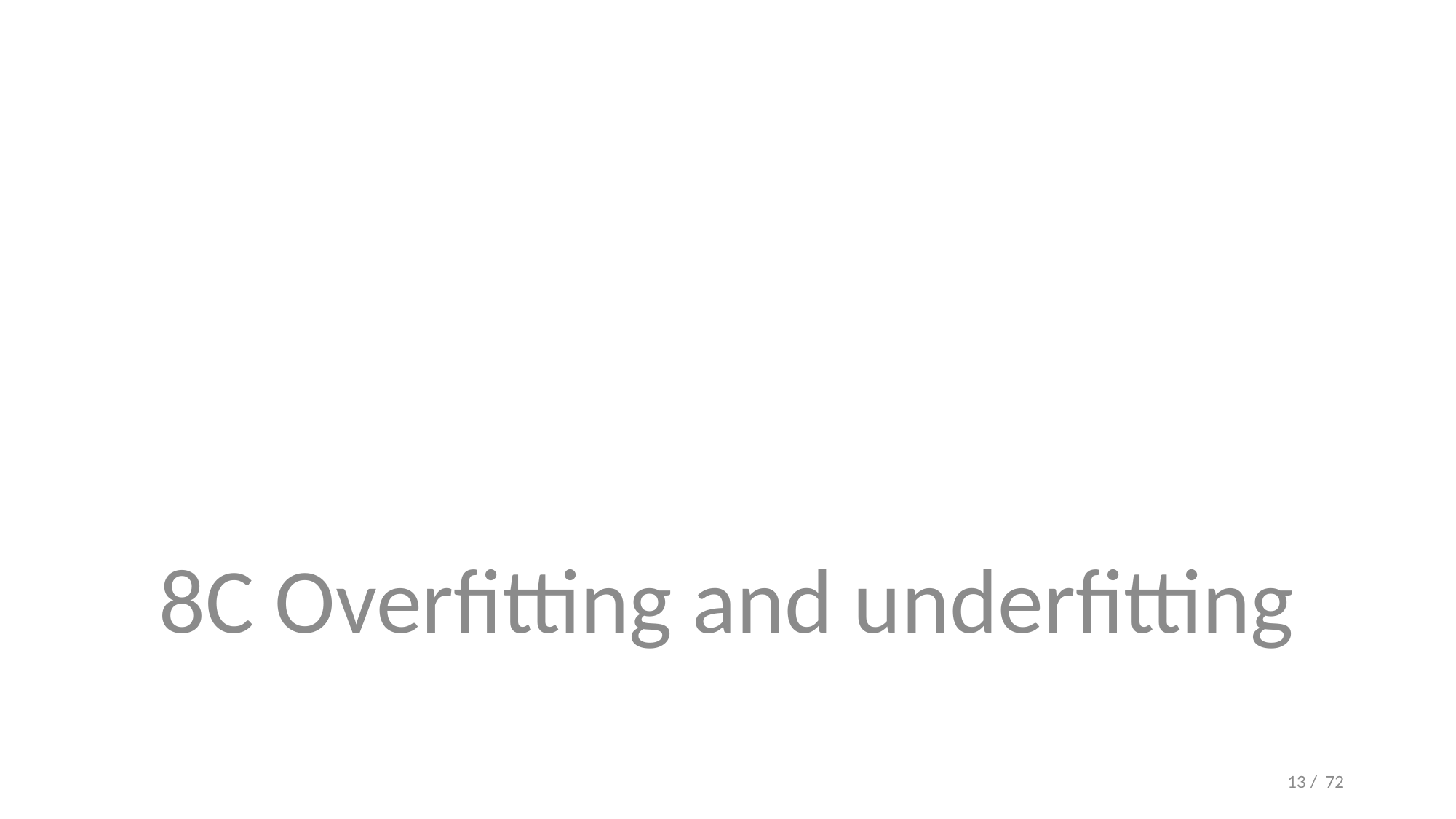

#
8C Overfitting and underfitting
13 /  72